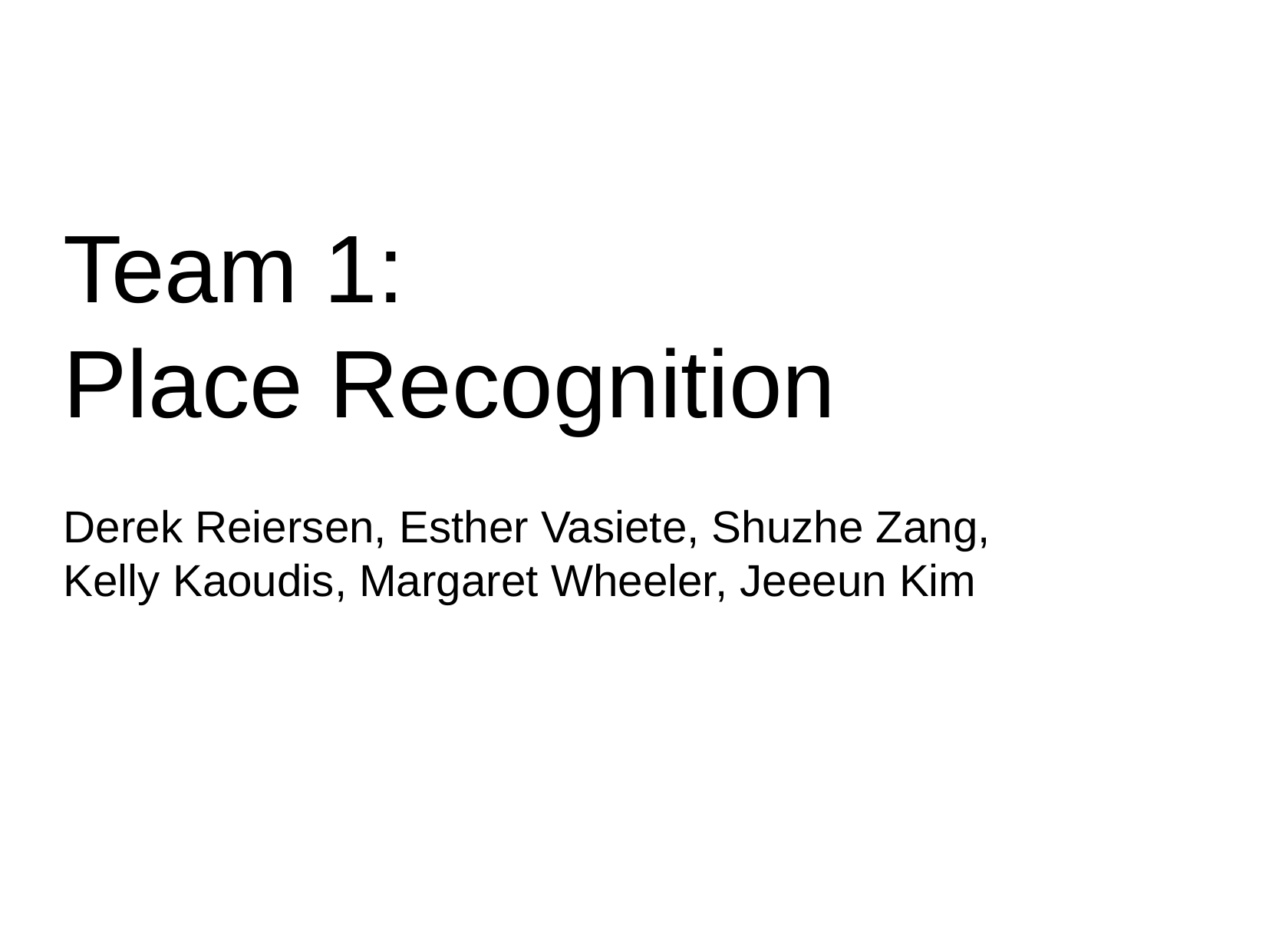

Team 1:
Place Recognition

Derek Reiersen, Esther Vasiete, Shuzhe Zang,
Kelly Kaoudis, Margaret Wheeler, Jeeeun Kim